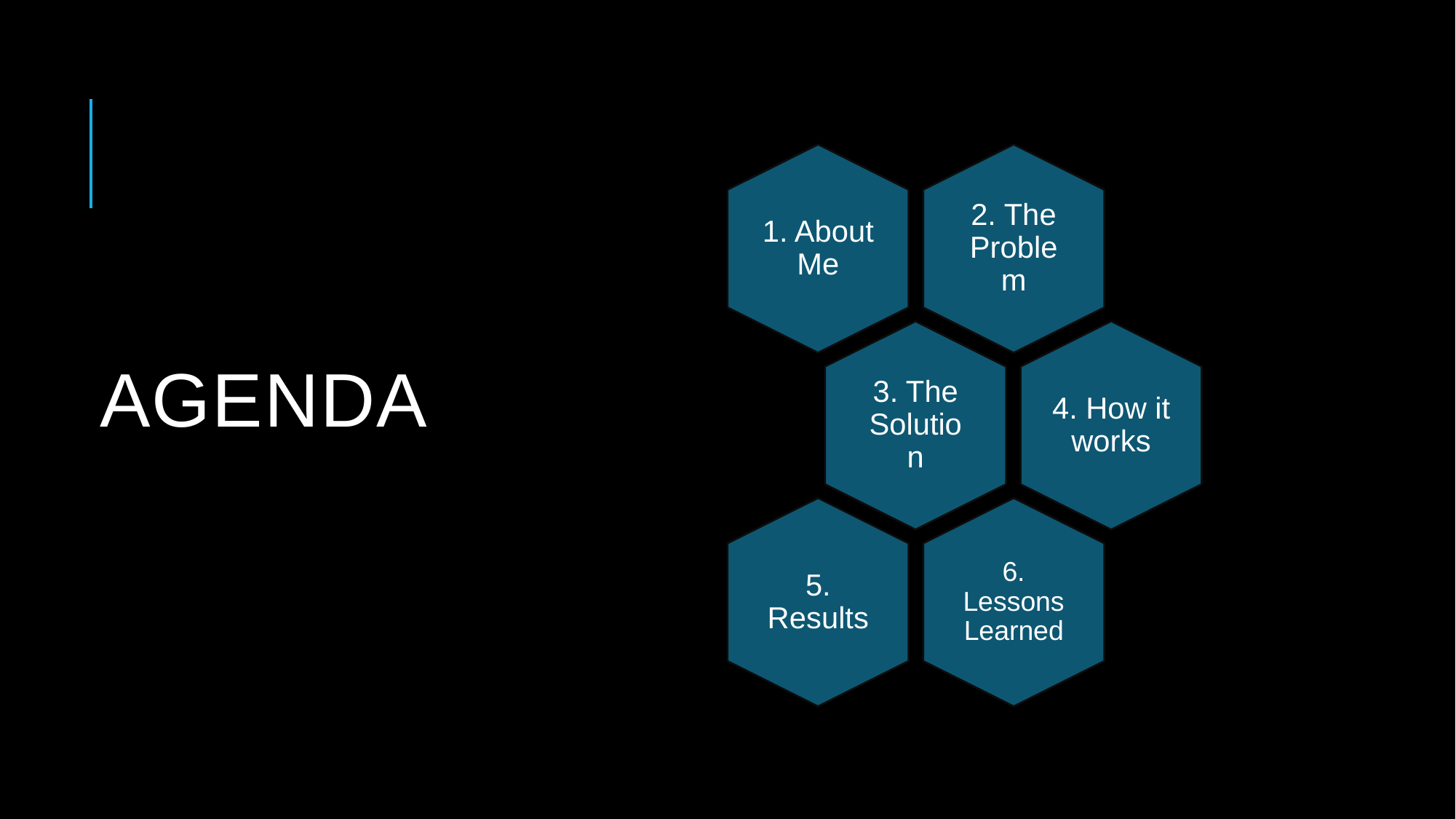

# Agenda
1. About Me
2. The Problem
3. The Solution
4. How it works
5. Results
6. Lessons Learned